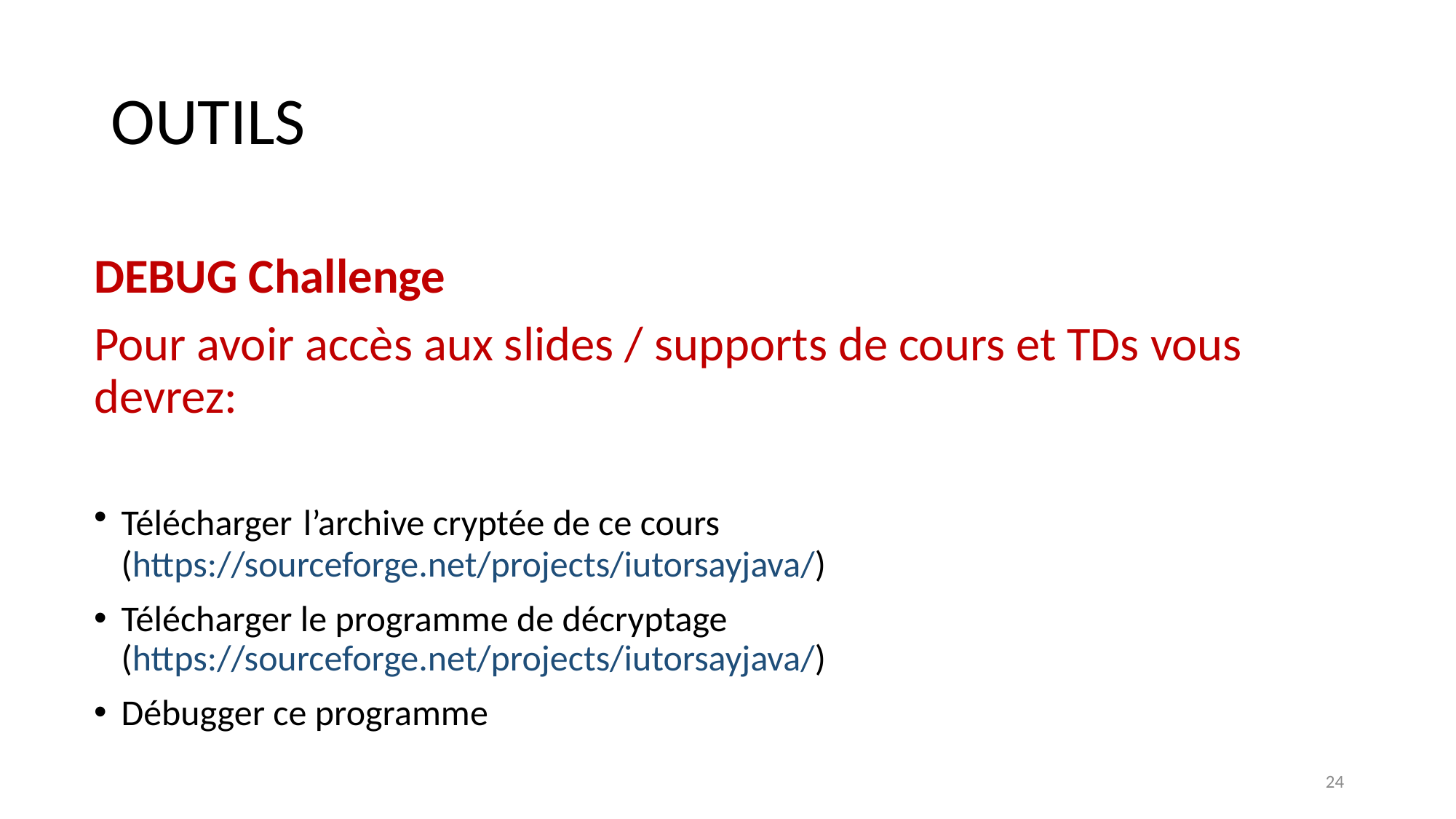

# OUTILS
DEBUG Challenge
Pour avoir accès aux slides / supports de cours et TDs vous devrez:

Télécharger l’archive cryptée de ce cours (https://sourceforge.net/projects/iutorsayjava/)
Télécharger le programme de décryptage  (https://sourceforge.net/projects/iutorsayjava/)
Débugger ce programme
24